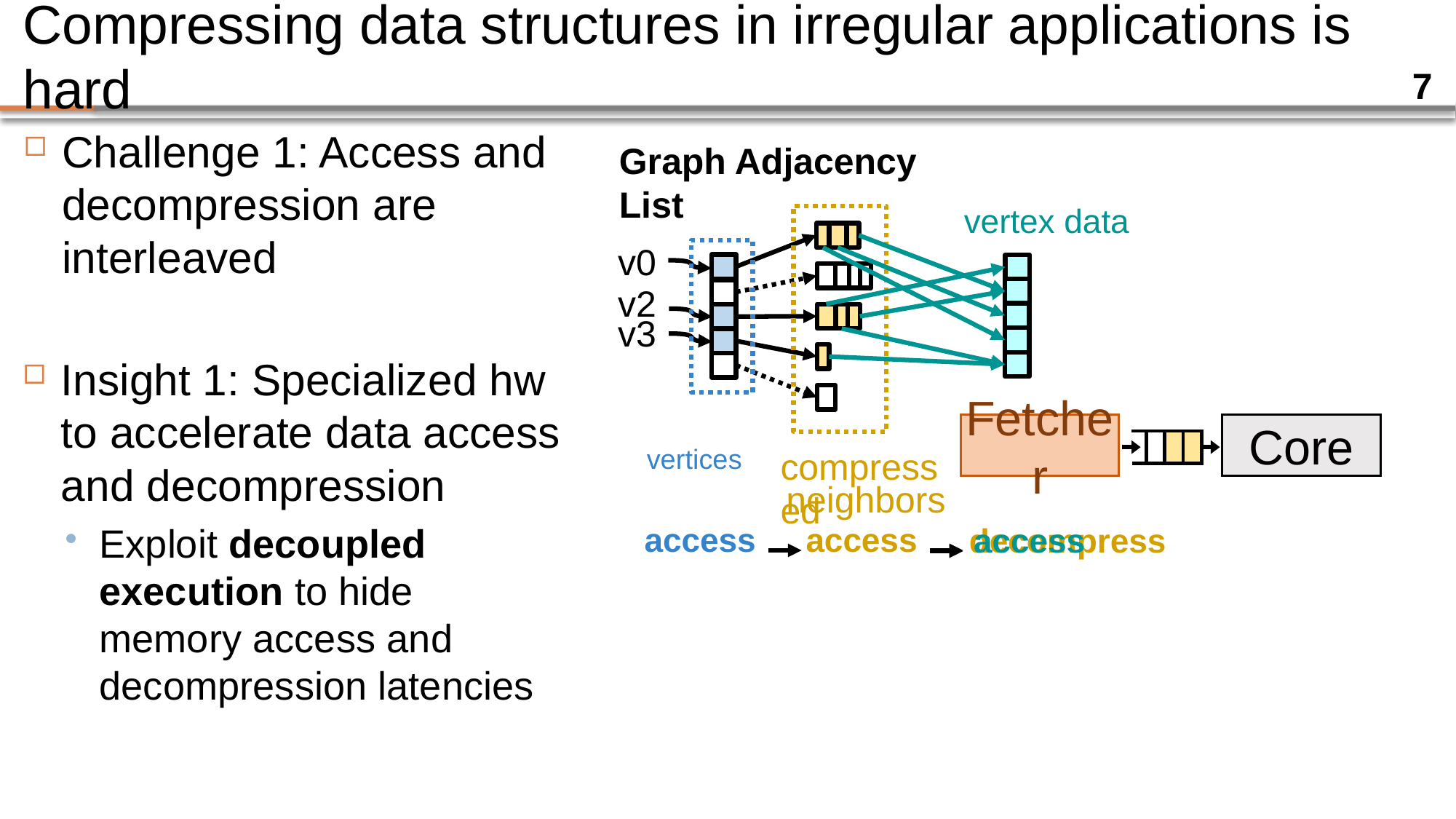

# Compressing data structures in irregular applications is hard
7
Challenge 1: Access and decompression are interleaved
Graph Adjacency List
vertex data

v0

v2

v3

Insight 1: Specialized hw to accelerate data access and decompression
Exploit decoupled execution to hide memory access and decompression latencies

Core
Fetcher

vertices
compressed
neighbors
access
access
decompress
access